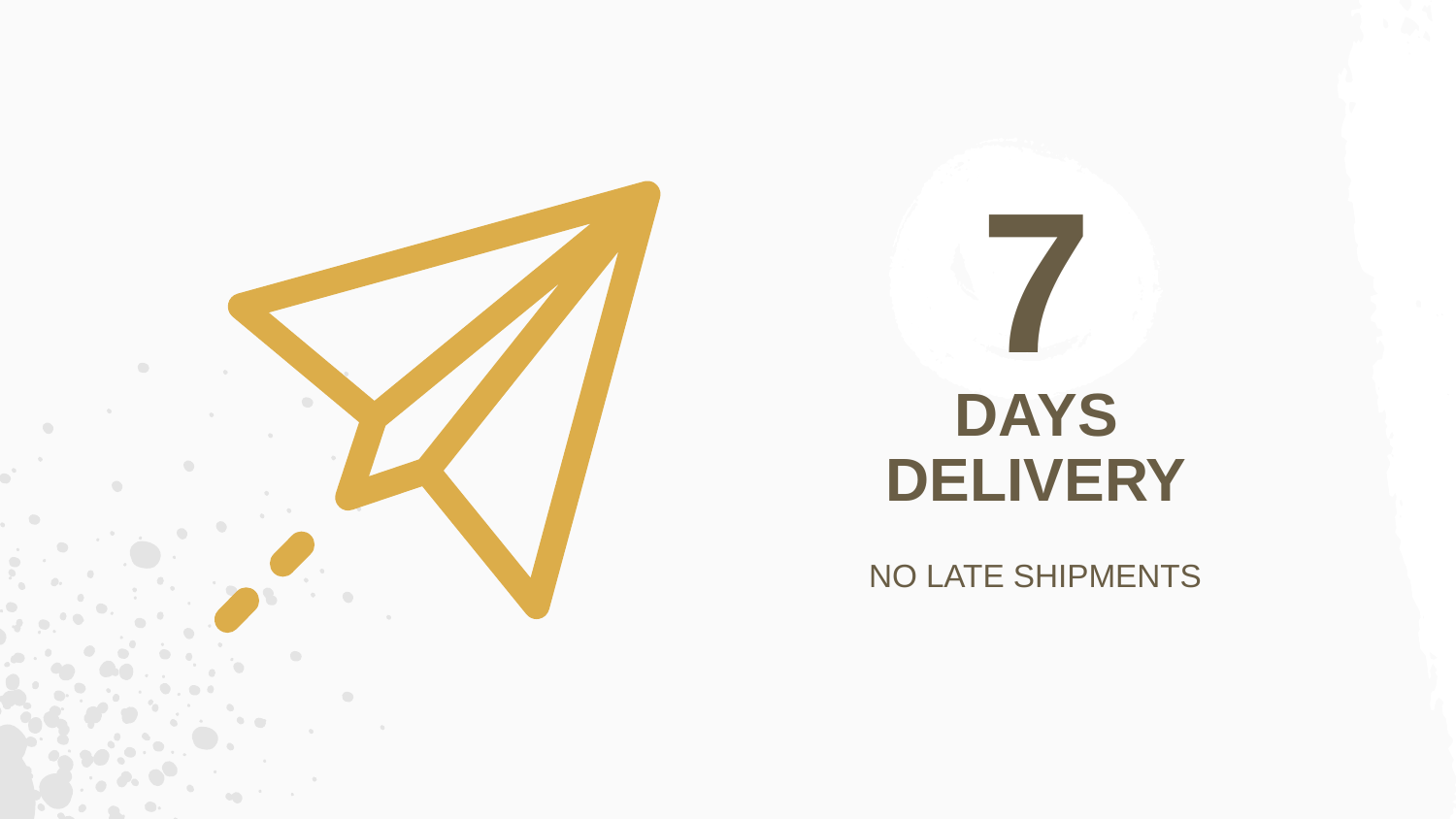

# 7
DAYS DELIVERY
NO LATE SHIPMENTS